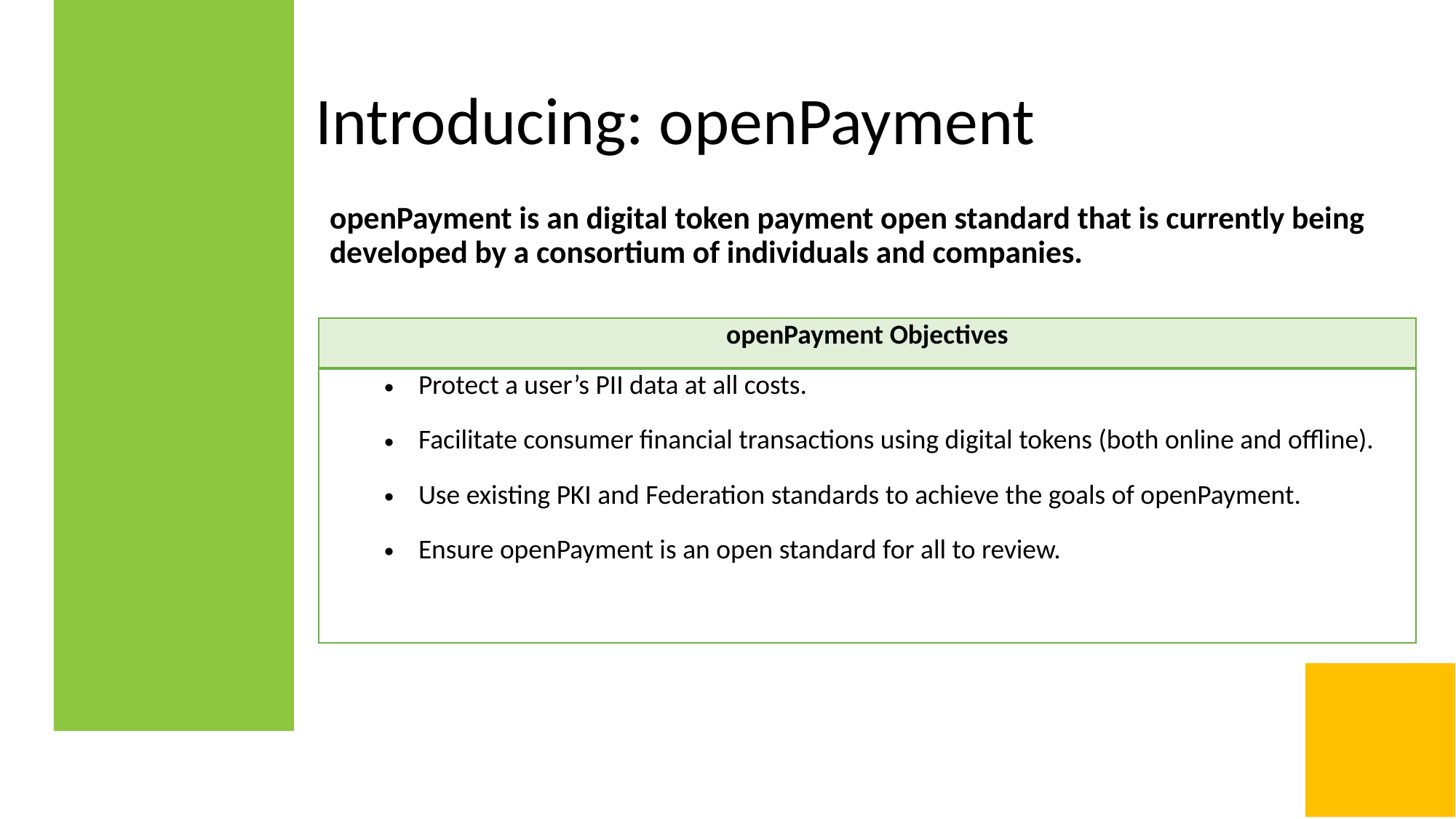

# Introducing: openPayment
openPayment is an digital token payment open standard that is currently being developed by a consortium of individuals and companies.
| openPayment Objectives |
| --- |
| Protect a user’s PII data at all costs. Facilitate consumer financial transactions using digital tokens (both online and offline). Use existing PKI and Federation standards to achieve the goals of openPayment. Ensure openPayment is an open standard for all to review. |

4